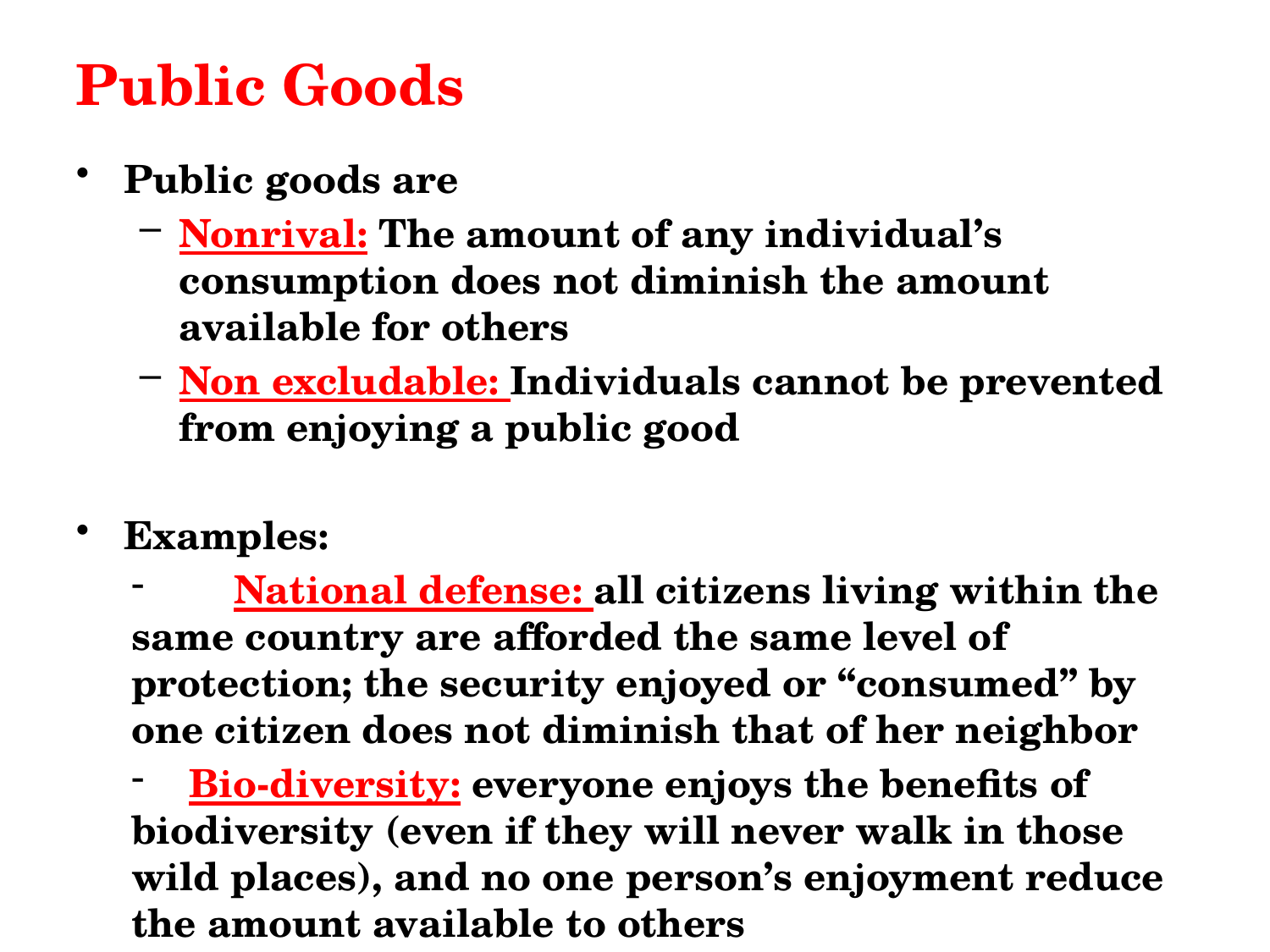

# Public Goods
Public goods are
Nonrival: The amount of any individual’s consumption does not diminish the amount available for others
Non excludable: Individuals cannot be prevented from enjoying a public good

Examples:
 	National defense: all citizens living within the same country are afforded the same level of protection; the security enjoyed or “consumed” by one citizen does not diminish that of her neighbor
    Bio-diversity: everyone enjoys the benefits of biodiversity (even if they will never walk in those wild places), and no one person’s enjoyment reduce the amount available to others